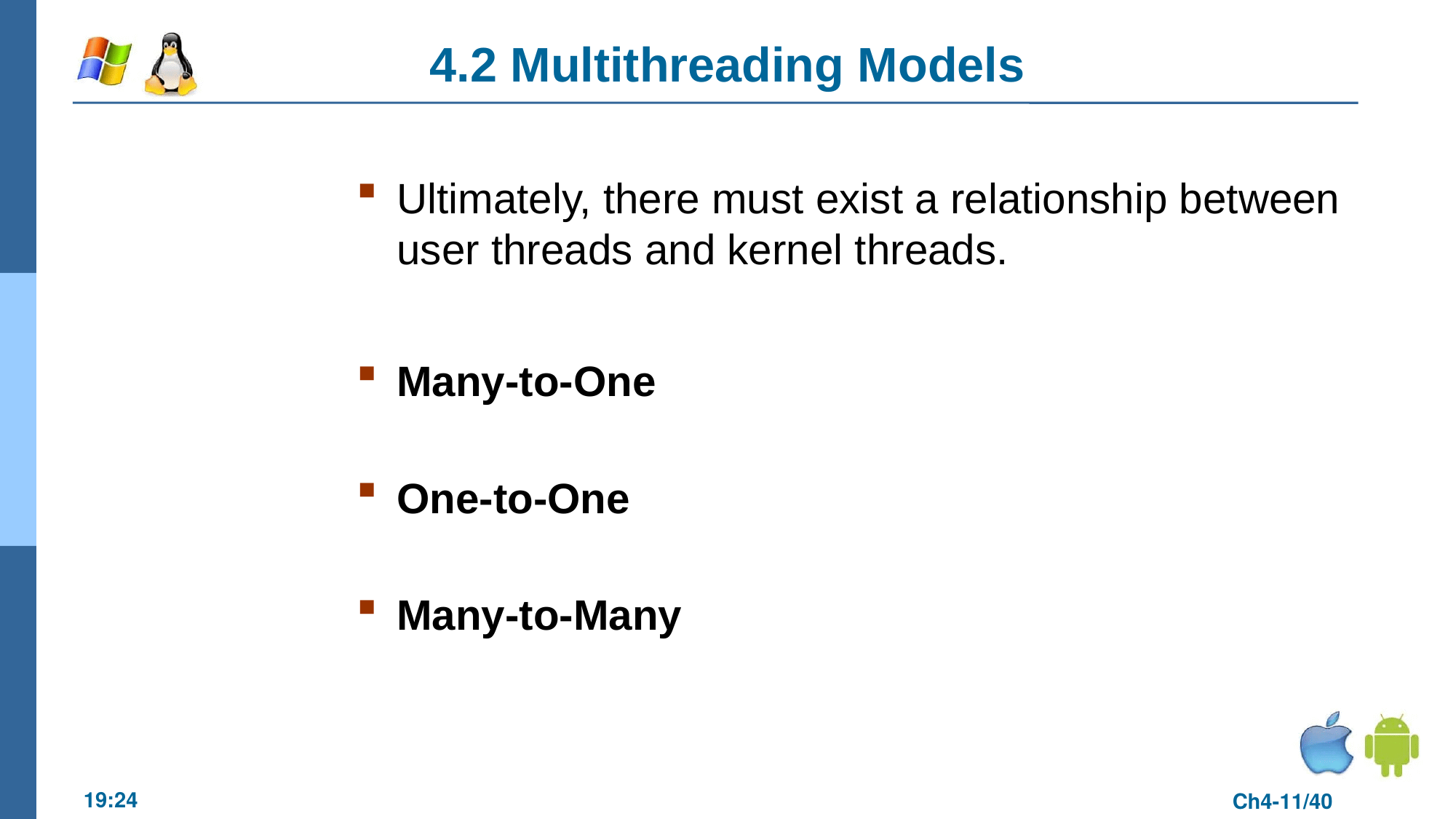

# 4.2 Multithreading Models

Ultimately, there must exist a relationship between user threads and kernel threads.

Many-to-One
One-to-One
Many-to-Many